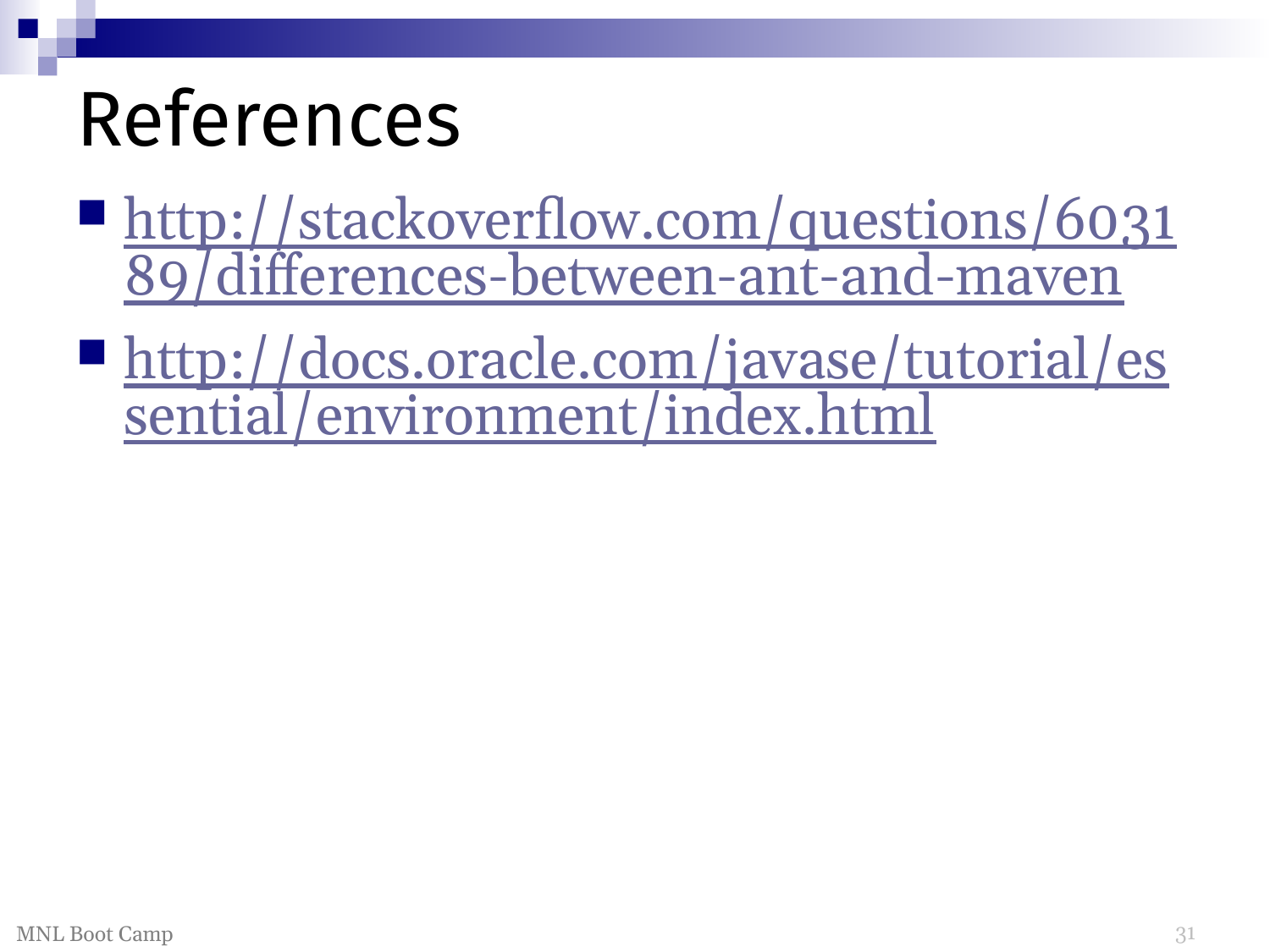

# References
http://stackoverflow.com/questions/603189/differences-between-ant-and-maven
http://docs.oracle.com/javase/tutorial/essential/environment/index.html

MNL Boot Camp
31